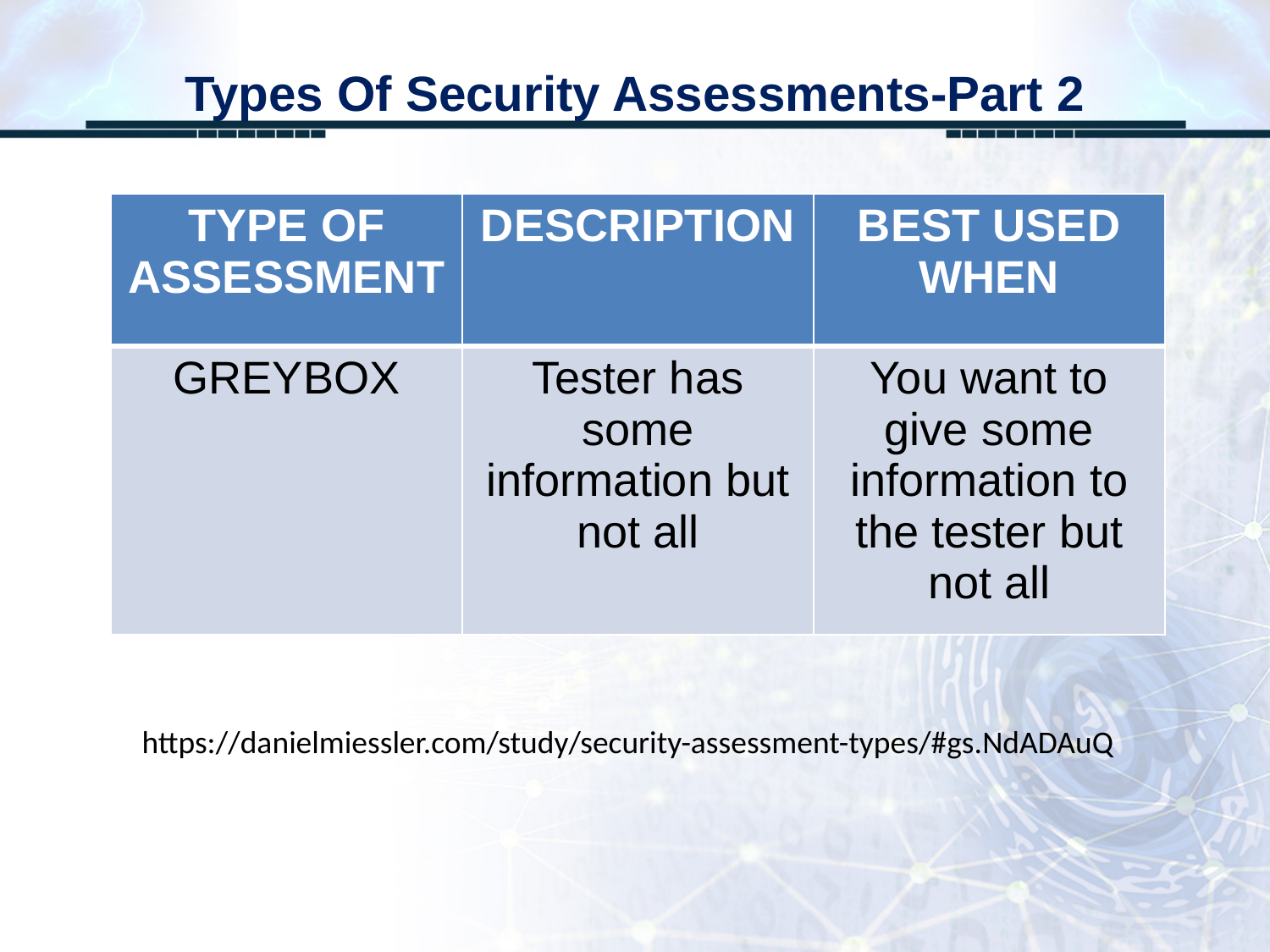

# Types Of Security Assessments-Part 2
| TYPE OF ASSESSMENT | DESCRIPTION | BEST USED WHEN |
| --- | --- | --- |
| GREYBOX | Tester has some information but not all | You want to give some information to the tester but not all |
https://danielmiessler.com/study/security-assessment-types/#gs.NdADAuQ